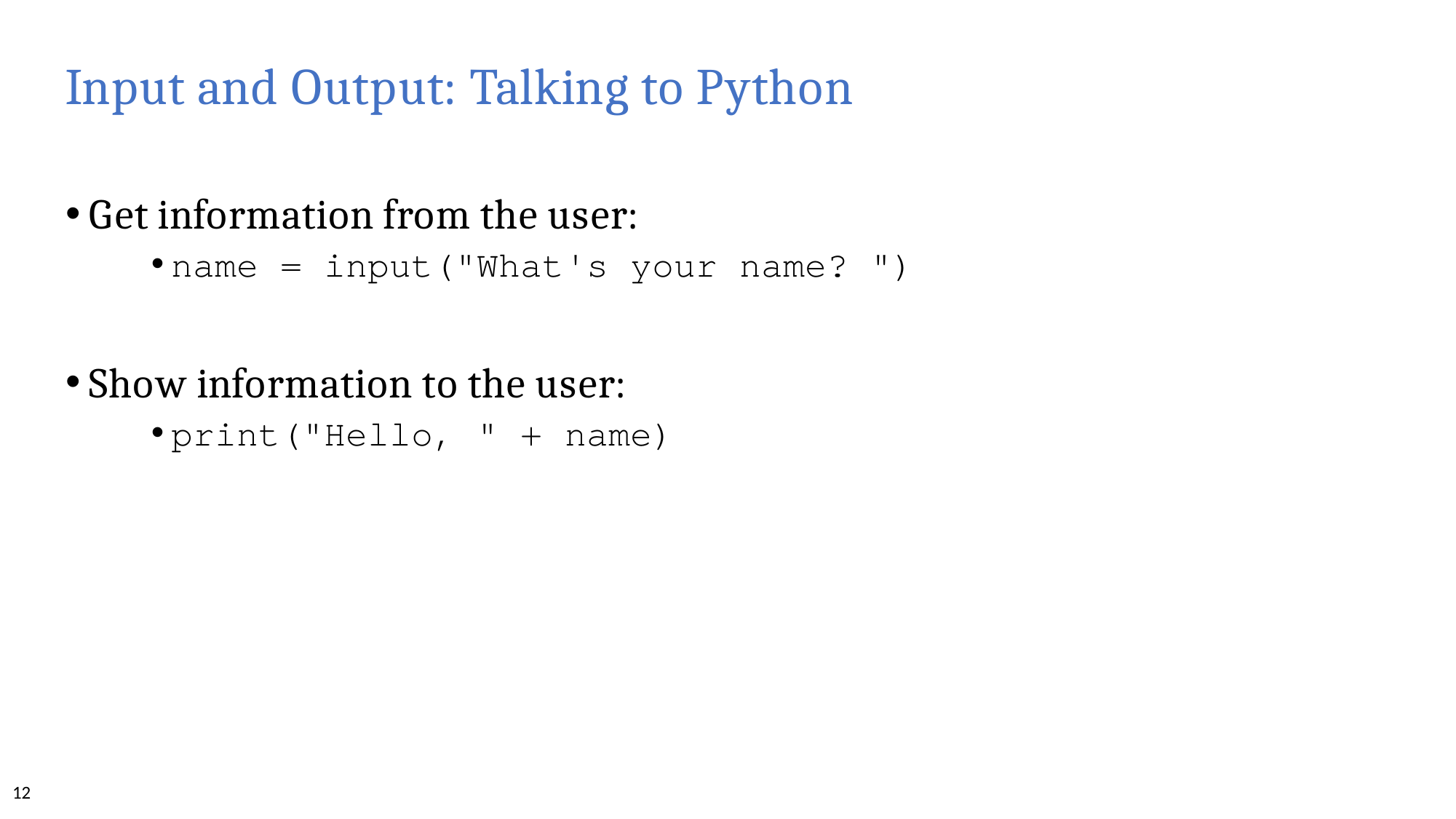

# Input and Output: Talking to Python
Get information from the user:
name = input("What's your name? ")

Show information to the user:
print("Hello, " + name)
12